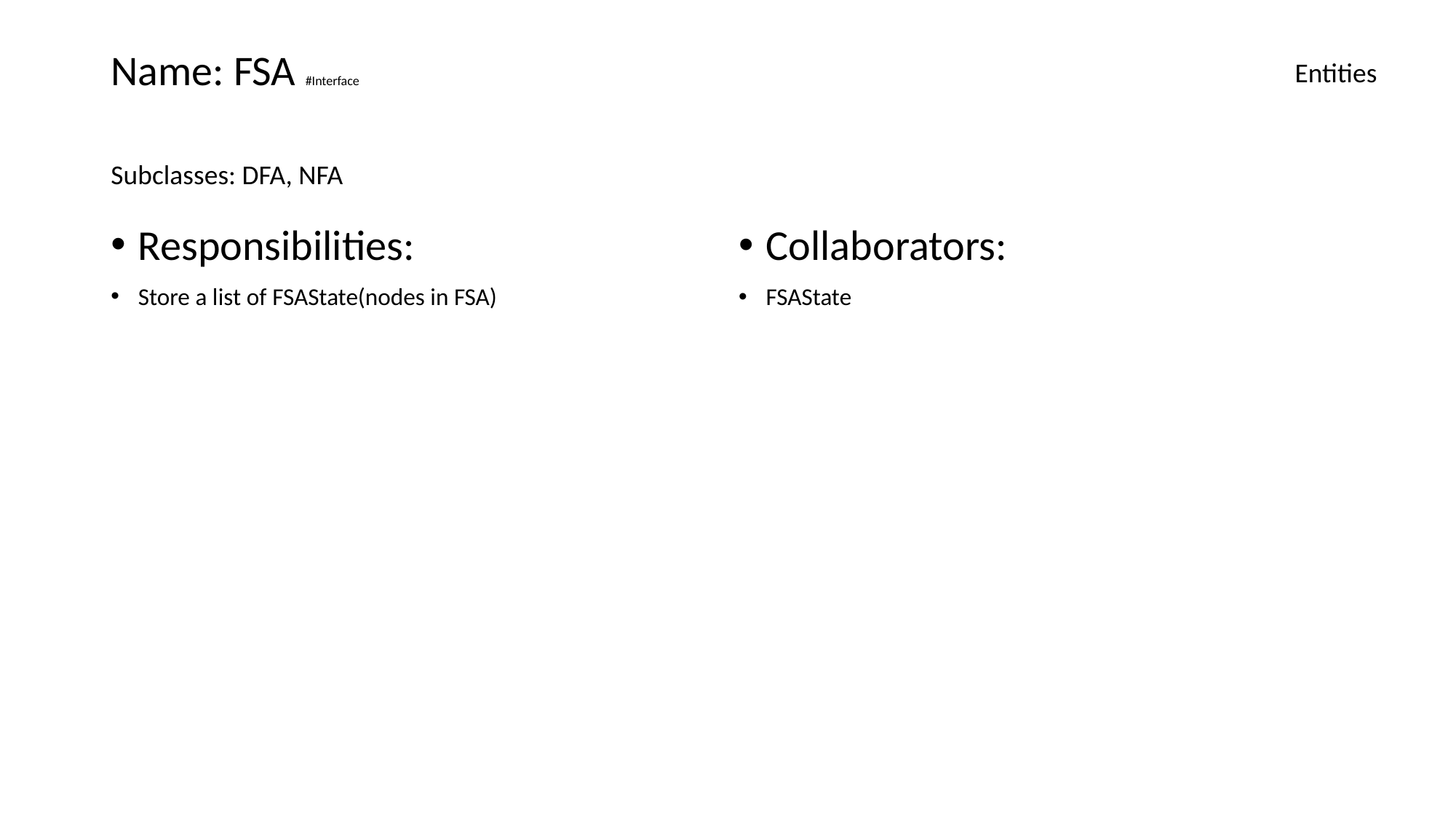

# Name: FSA #Interface
Entities​
Subclasses: DFA, NFA
Responsibilities:
Store a list of FSAState(nodes in FSA)
Collaborators:
FSAState